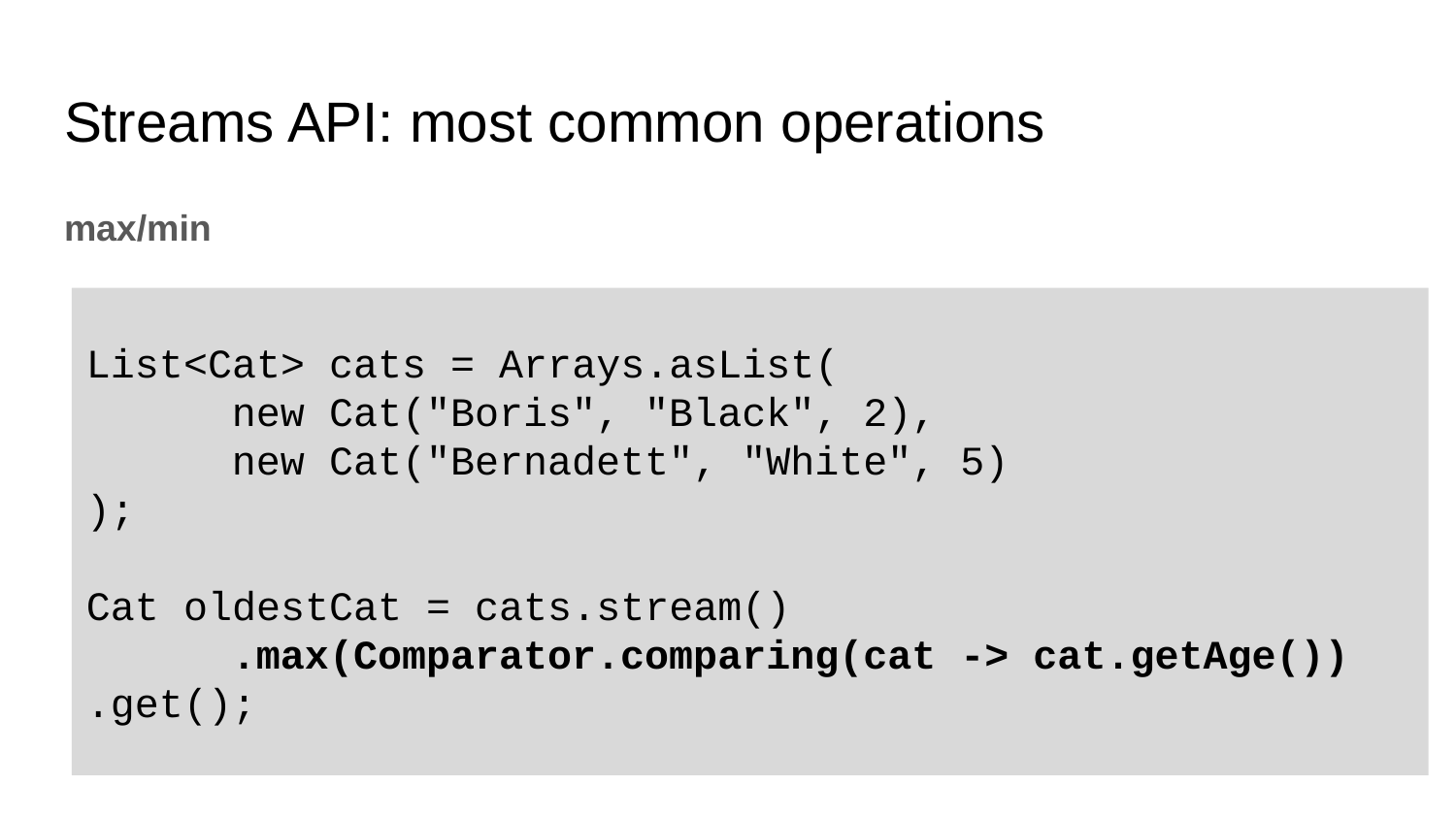

# Streams API: most common operations
max/min

List<Cat> cats = Arrays.asList(
	new Cat("Boris", "Black", 2),
	new Cat("Bernadett", "White", 5)
);

Cat oldestCat = cats.stream()
	.max(Comparator.comparing(cat -> cat.getAge()) 	.get();